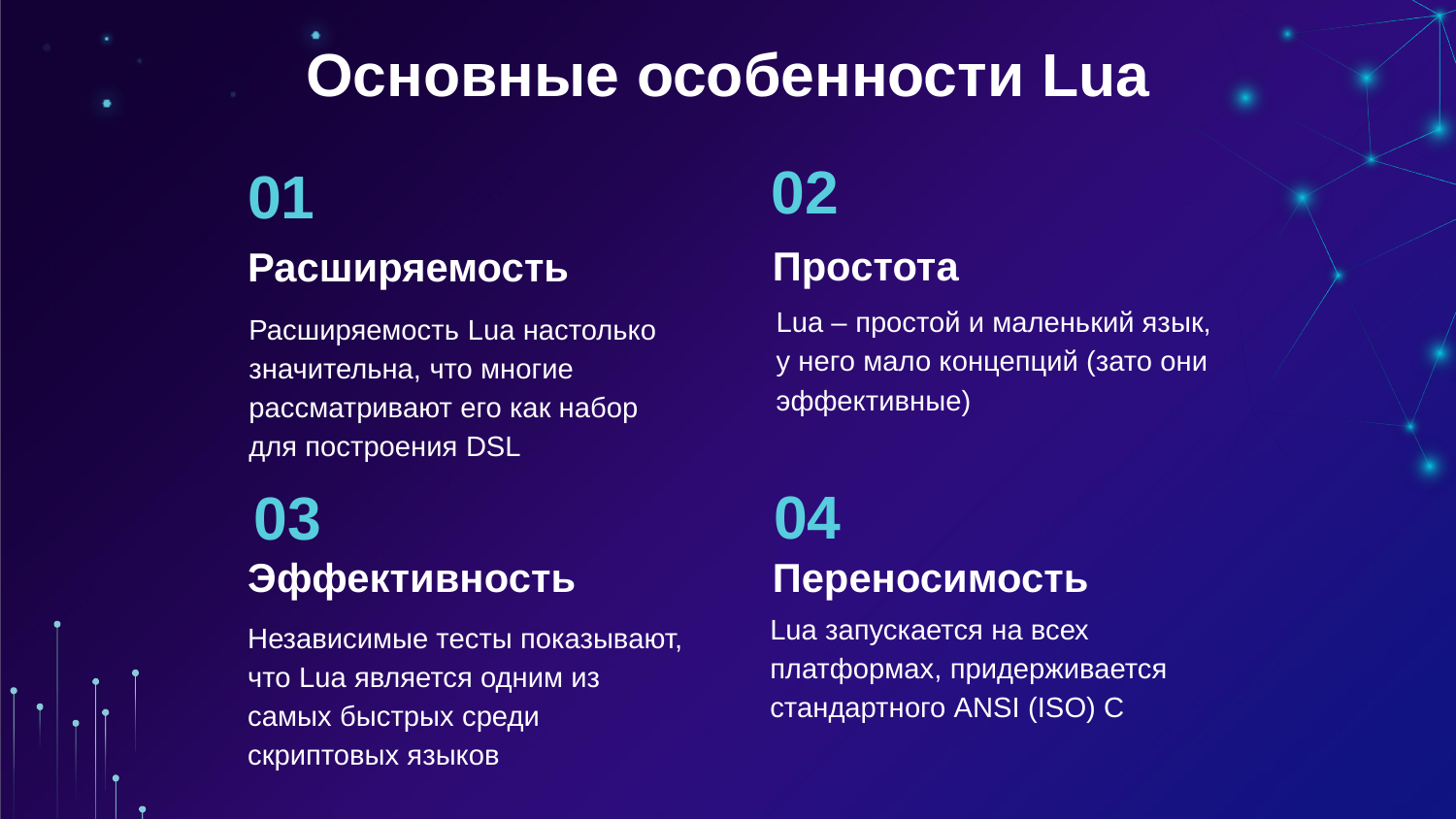

# Основные особенности Lua
02
01
Простота
Расширяемость
Lua – простой и маленький язык, у него мало концепций (зато они эффективные)
Расширяемость Lua настолько значительна, что многие рассматривают его как набор для построения DSL
04
03
Эффективность
Переносимость
Lua запускается на всех платформах, придерживается стандартного ANSI (ISO) C
Независимые тесты показывают, что Lua является одним из самых быстрых среди скриптовых языков